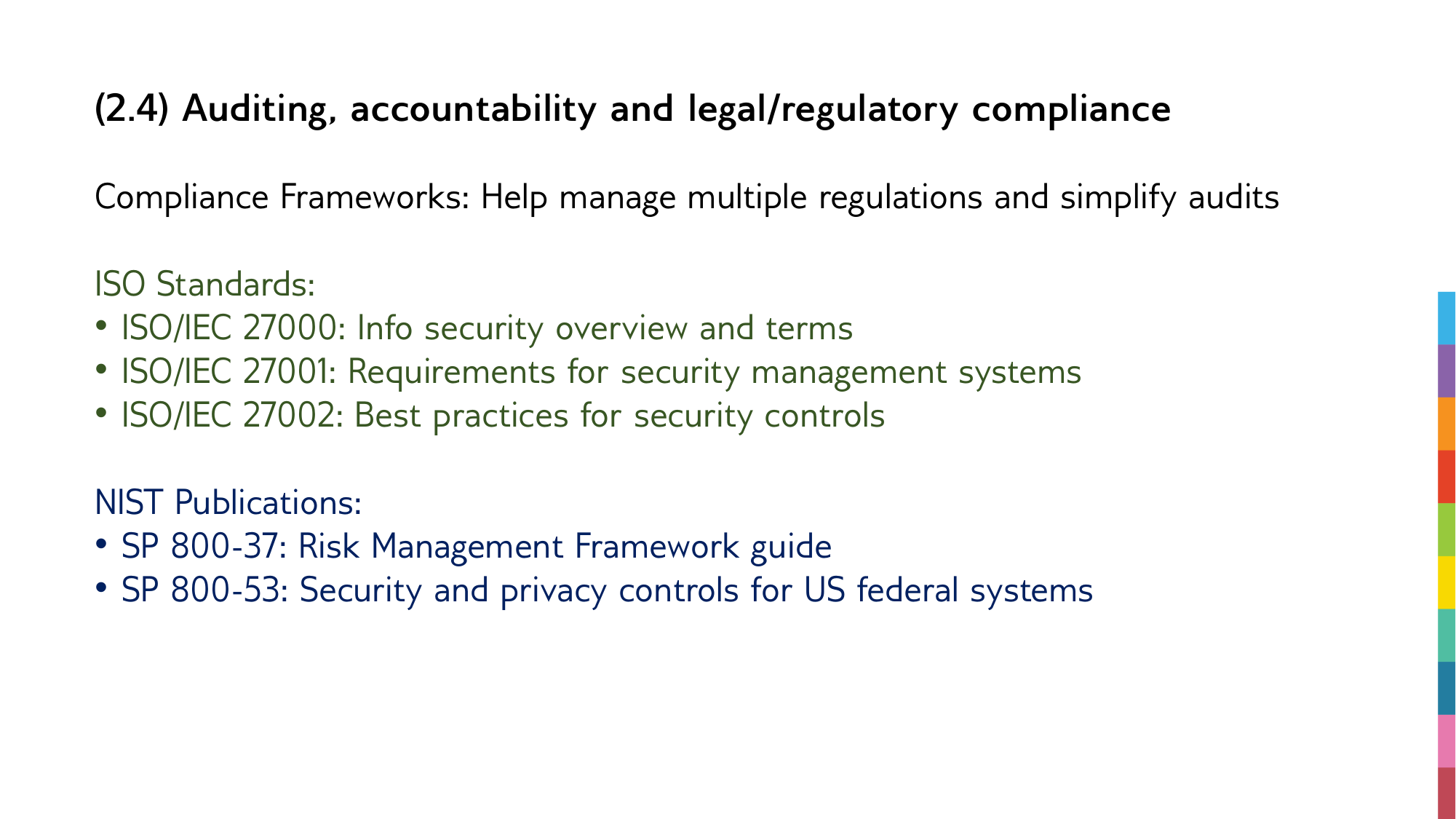

# (2.4) Auditing, accountability and legal/regulatory compliance
Compliance Frameworks: Help manage multiple regulations and simplify audits

ISO Standards:
ISO/IEC 27000: Info security overview and terms
ISO/IEC 27001: Requirements for security management systems
ISO/IEC 27002: Best practices for security controls

NIST Publications:
SP 800-37: Risk Management Framework guide
SP 800-53: Security and privacy controls for US federal systems